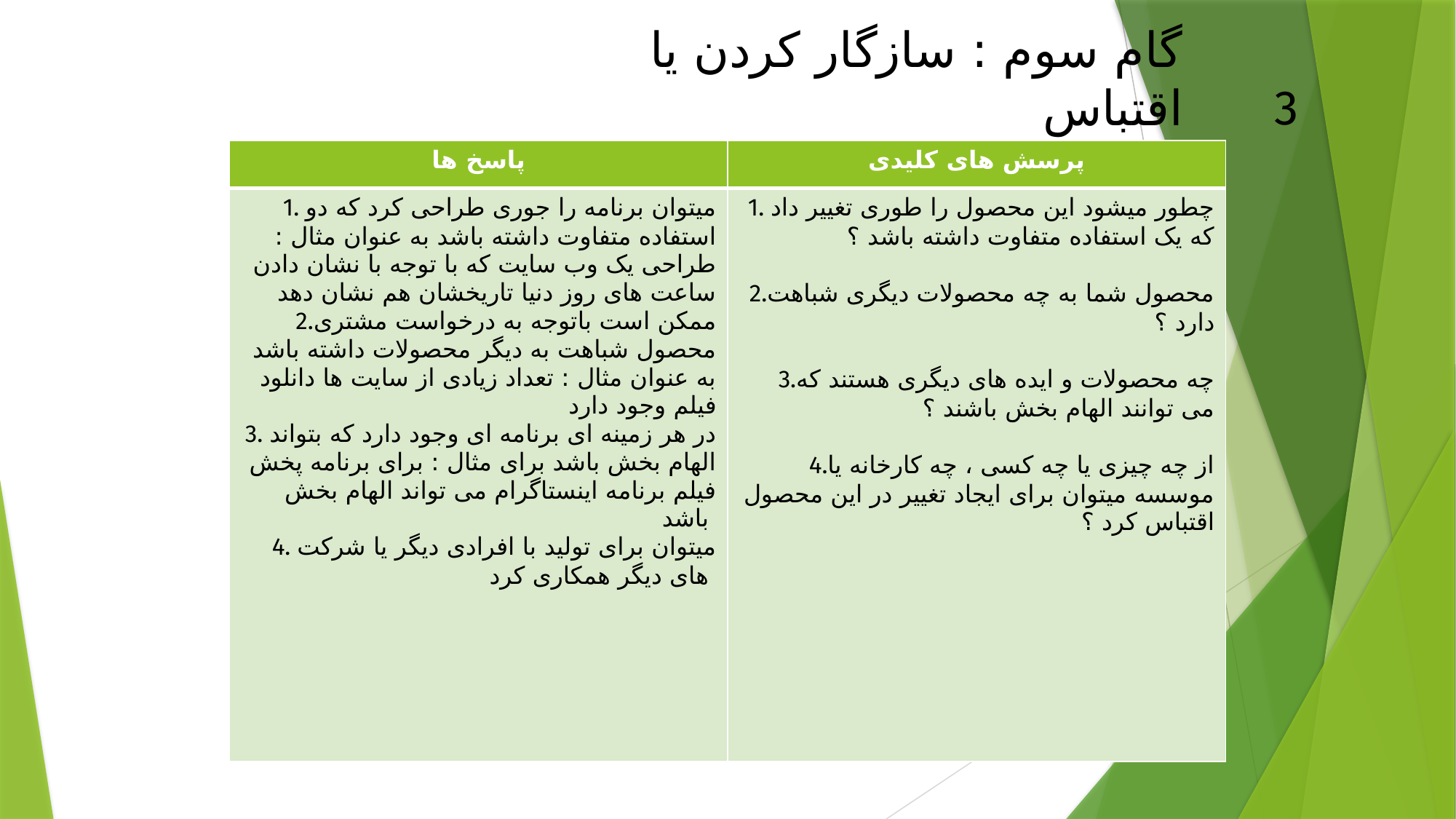

گام سوم : سازگار کردن یا اقتباس
3
| پاسخ ها | پرسش های کلیدی |
| --- | --- |
| 1. میتوان برنامه را جوری طراحی کرد که دو استفاده متفاوت داشته باشد به عنوان مثال : طراحی یک وب سایت که با توجه با نشان دادن ساعت های روز دنیا تاریخشان هم نشان دهد 2.ممکن است باتوجه به درخواست مشتری محصول شباهت به دیگر محصولات داشته باشد به عنوان مثال : تعداد زیادی از سایت ها دانلود فیلم وجود دارد 3. در هر زمینه ای برنامه ای وجود دارد که بتواند الهام بخش باشد برای مثال : برای برنامه پخش فیلم برنامه اینستاگرام می تواند الهام بخش باشد 4. میتوان برای تولید با افرادی دیگر یا شرکت های دیگر همکاری کرد | 1. چطور میشود این محصول را طوری تغییر داد که یک استفاده متفاوت داشته باشد ؟ 2.محصول شما به چه محصولات دیگری شباهت دارد ؟ 3.چه محصولات و ایده های دیگری هستند که می توانند الهام بخش باشند ؟ 4.از چه چیزی یا چه کسی ، چه کارخانه یا موسسه میتوان برای ایجاد تغییر در این محصول اقتباس کرد ؟ |